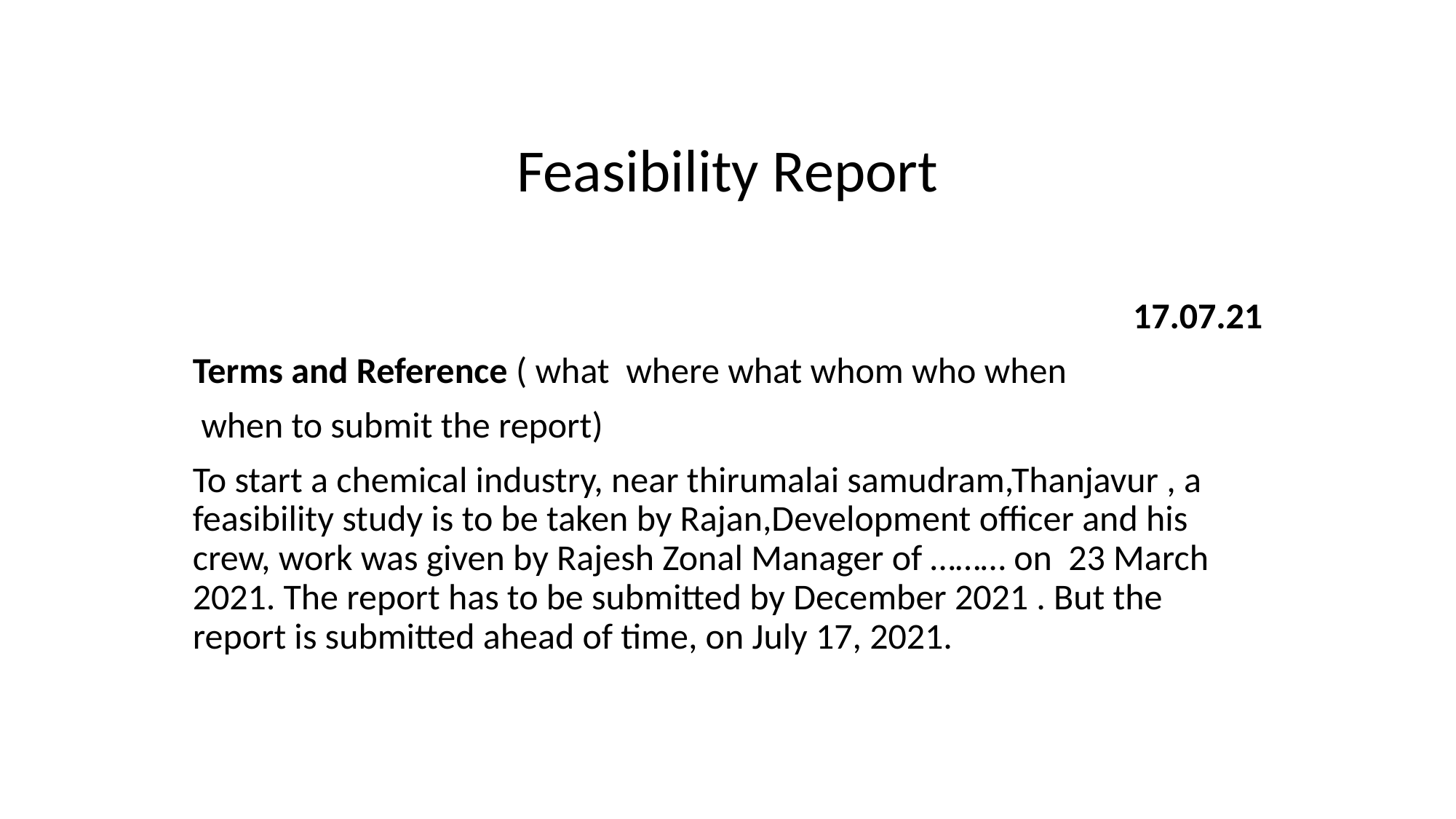

# Feasibility Report

17.07.21
Terms and Reference ( what  where what whom who when
 when to submit the report)
To start a chemical industry, near thirumalai samudram,Thanjavur , a feasibility study is to be taken by Rajan,Development officer and his crew, work was given by Rajesh Zonal Manager of ……… on  23 March 2021. The report has to be submitted by December 2021 . But the report is submitted ahead of time, on July 17, 2021.